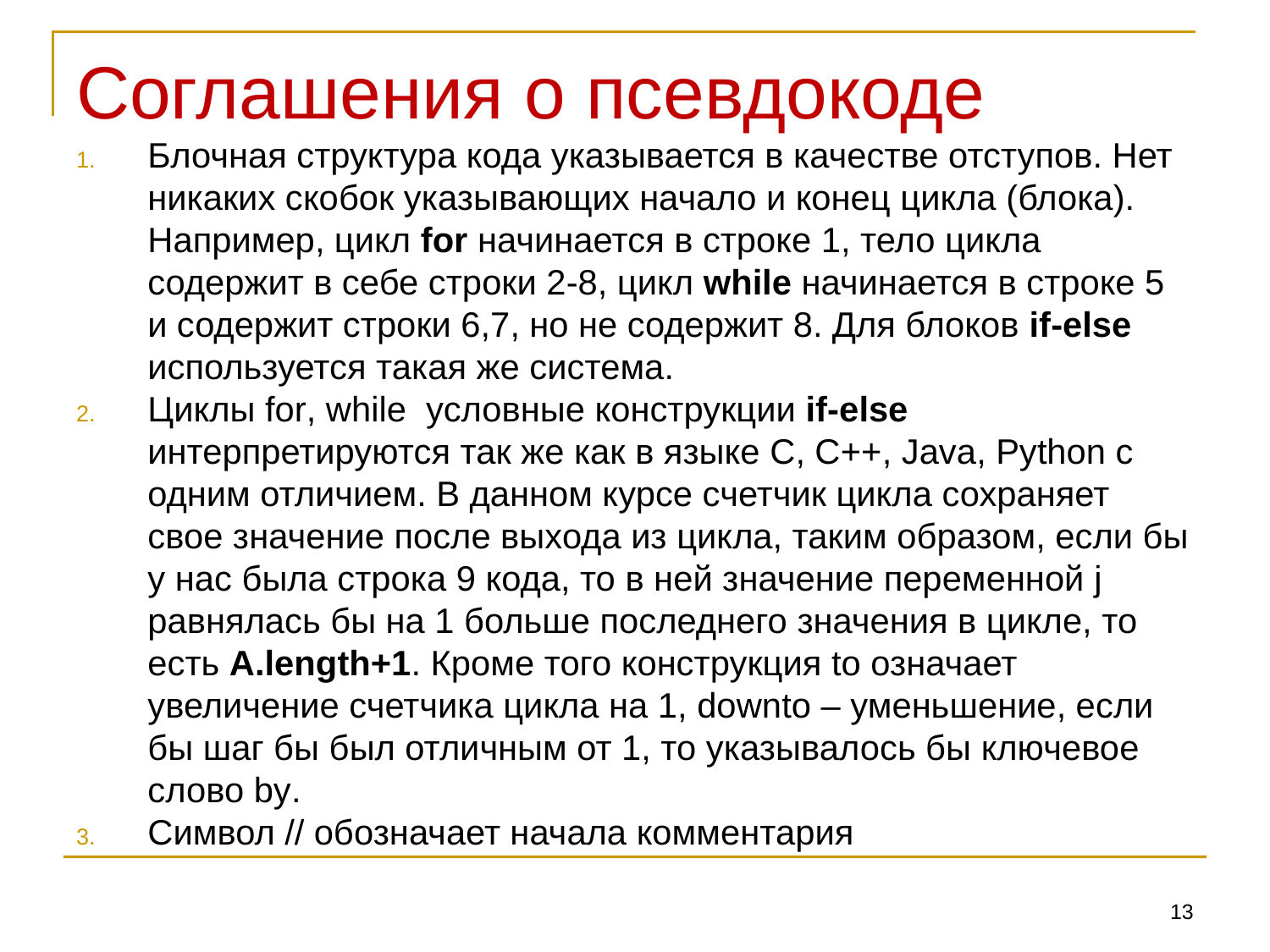

# Соглашения о псевдокоде
Блочная структура кода указывается в качестве отступов. Нет никаких скобок указывающих начало и конец цикла (блока).  Например, цикл for начинается в строке 1, тело цикла содержит в себе строки 2-8, цикл while начинается в строке 5 и содержит строки 6,7, но не содержит 8. Для блоков if-else используется такая же система.
Циклы for, while  условные конструкции if-else интерпретируются так же как в языке C, C++, Java, Python с одним отличием. В данном курсе счетчик цикла сохраняет свое значение после выхода из цикла, таким образом, если бы у нас была строка 9 кода, то в ней значение переменной j равнялась бы на 1 больше последнего значения в цикле, то есть A.length+1. Кроме того конструкция to означает увеличение счетчика цикла на 1, downto – уменьшение, если бы шаг бы был отличным от 1, то указывалось бы ключевое слово by.
Символ // обозначает начала комментария
13